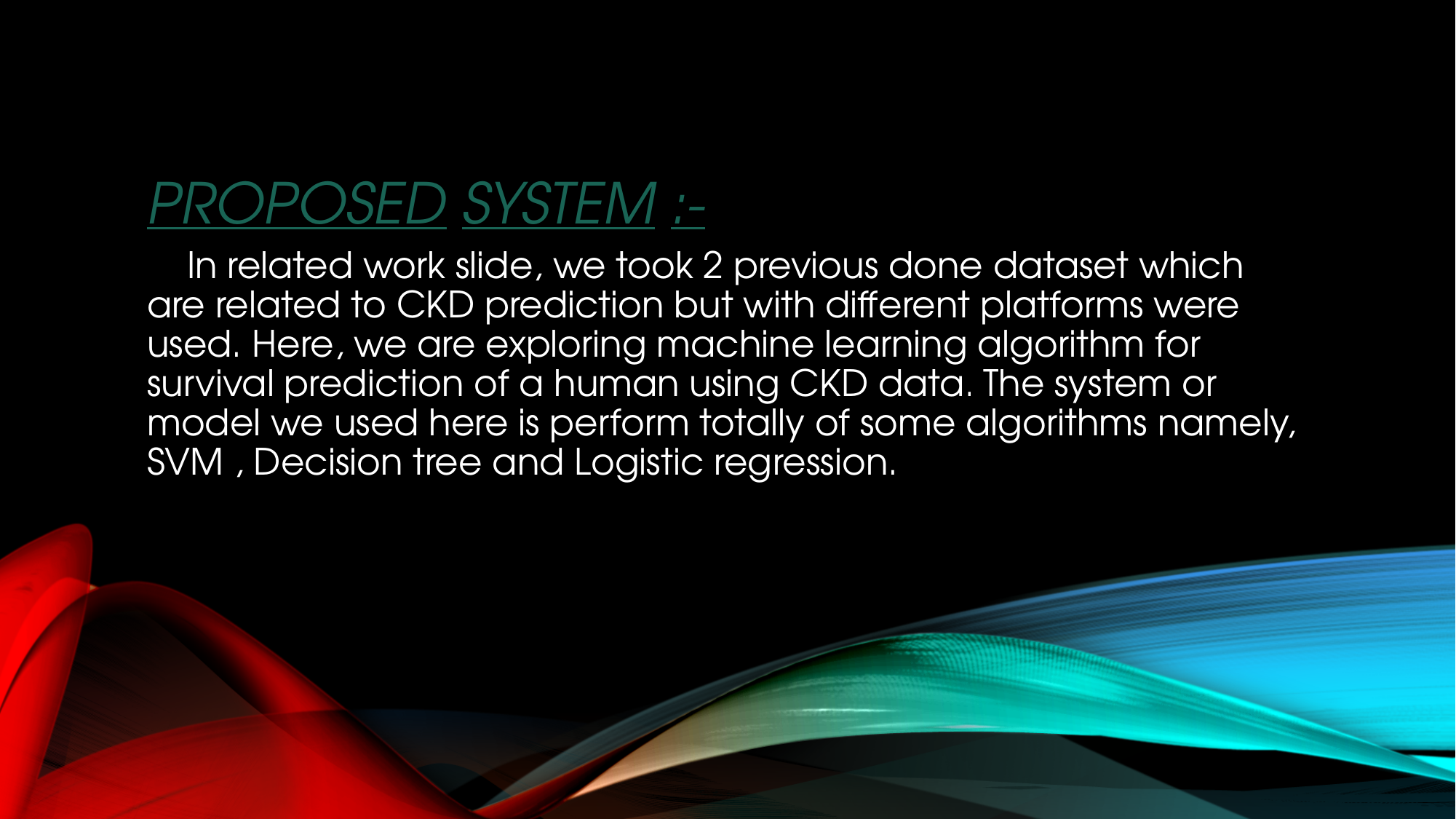

# Proposed system :-
    In related work slide, we took 2 previous done dataset which are related to CKD prediction but with different platforms were used. Here, we are exploring machine learning algorithm for survival prediction of a human using CKD data. The system or model we used here is perform totally of some algorithms namely, SVM , Decision tree and Logistic regression.